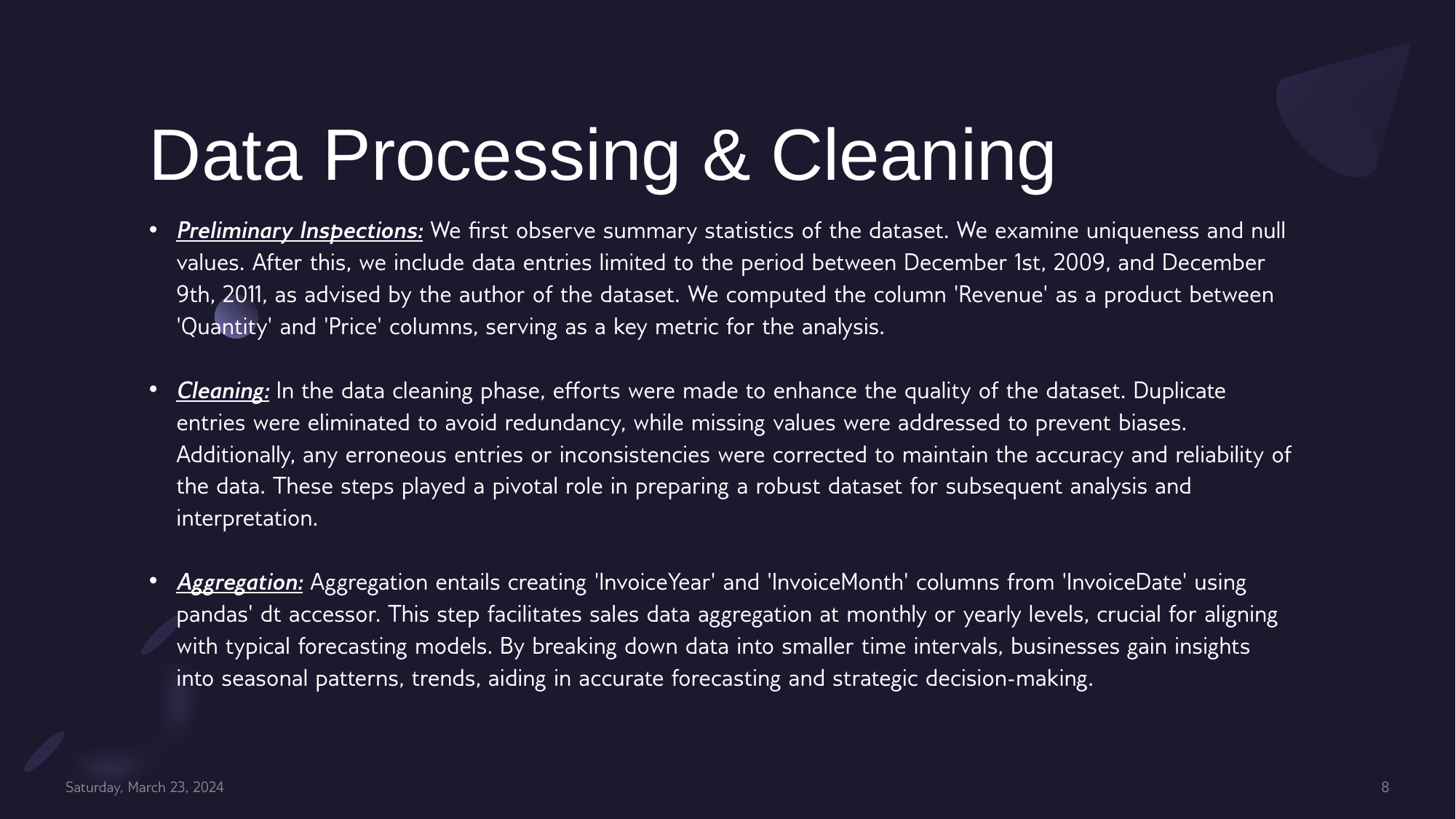

# Data Processing & Cleaning
Preliminary Inspections: We first observe summary statistics of the dataset. We examine uniqueness and null values. After this, we include data entries limited to the period between December 1st, 2009, and December 9th, 2011, as advised by the author of the dataset. We computed the column 'Revenue' as a product between 'Quantity' and 'Price' columns, serving as a key metric for the analysis.

Cleaning: In the data cleaning phase, efforts were made to enhance the quality of the dataset. Duplicate entries were eliminated to avoid redundancy, while missing values were addressed to prevent biases. Additionally, any erroneous entries or inconsistencies were corrected to maintain the accuracy and reliability of the data. These steps played a pivotal role in preparing a robust dataset for subsequent analysis and interpretation.

Aggregation: Aggregation entails creating 'InvoiceYear' and 'InvoiceMonth' columns from 'InvoiceDate' using pandas' dt accessor. This step facilitates sales data aggregation at monthly or yearly levels, crucial for aligning with typical forecasting models. By breaking down data into smaller time intervals, businesses gain insights into seasonal patterns, trends, aiding in accurate forecasting and strategic decision-making.
Saturday, March 23, 2024
8